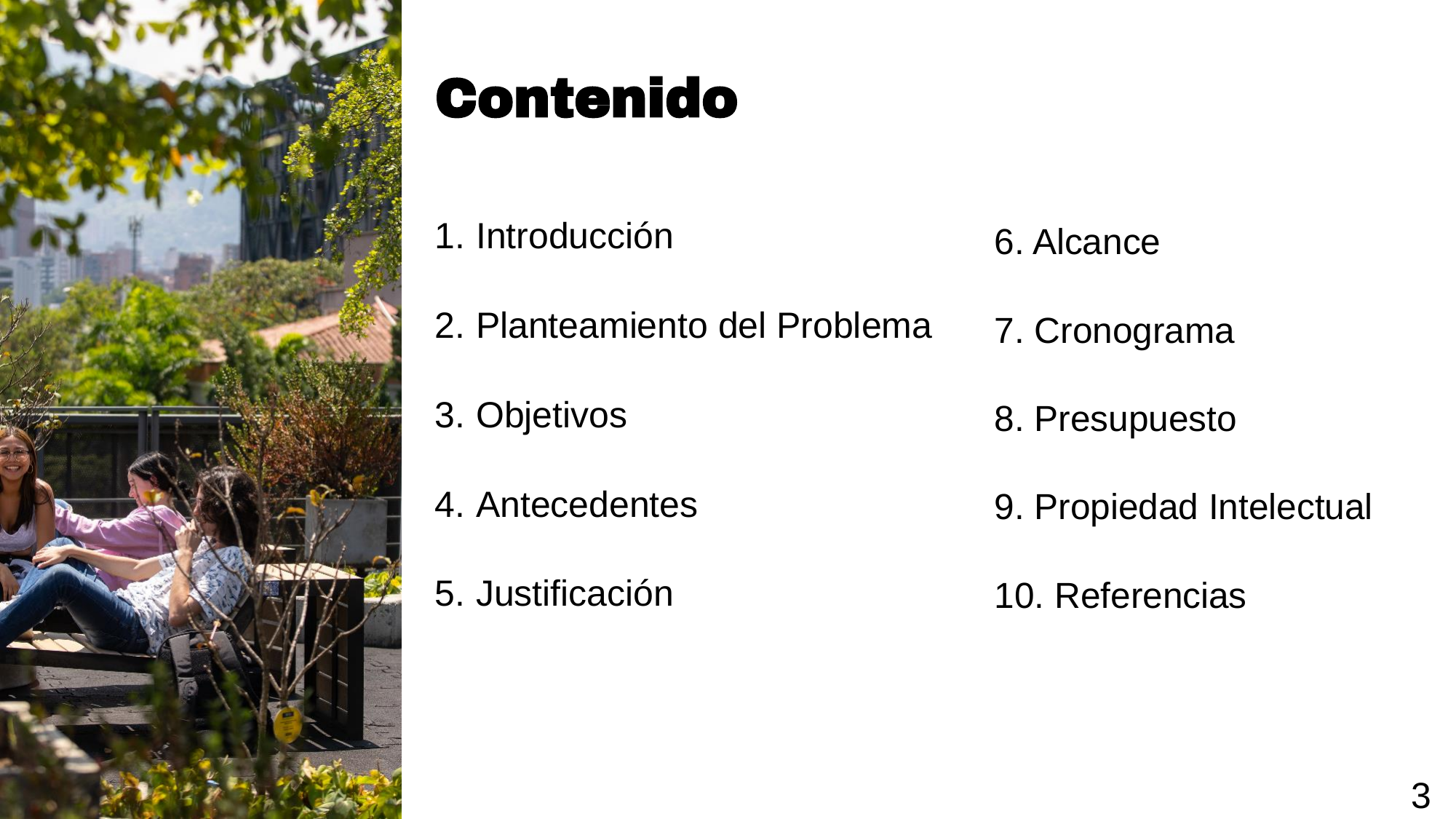

# Contenido
Introducción
Planteamiento del Problema
Objetivos
Antecedentes
Justificación
6. Alcance
7. Cronograma
8. Presupuesto
9. Propiedad Intelectual
10. Referencias
3